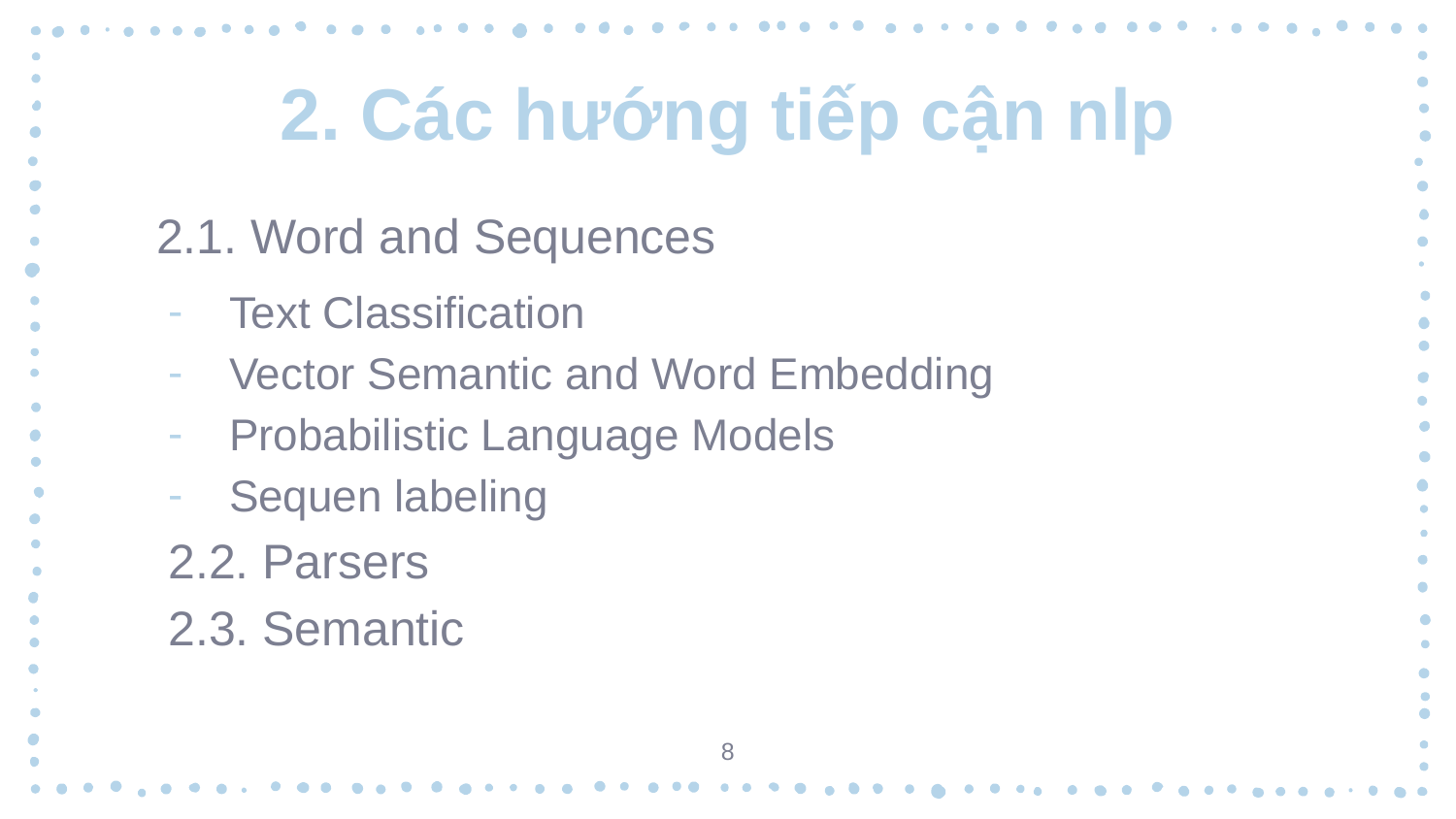

# 2. Các hướng tiếp cận nlp
2.1. Word and Sequences
Text Classification
Vector Semantic and Word Embedding
Probabilistic Language Models
Sequen labeling
2.2. Parsers
2.3. Semantic
8